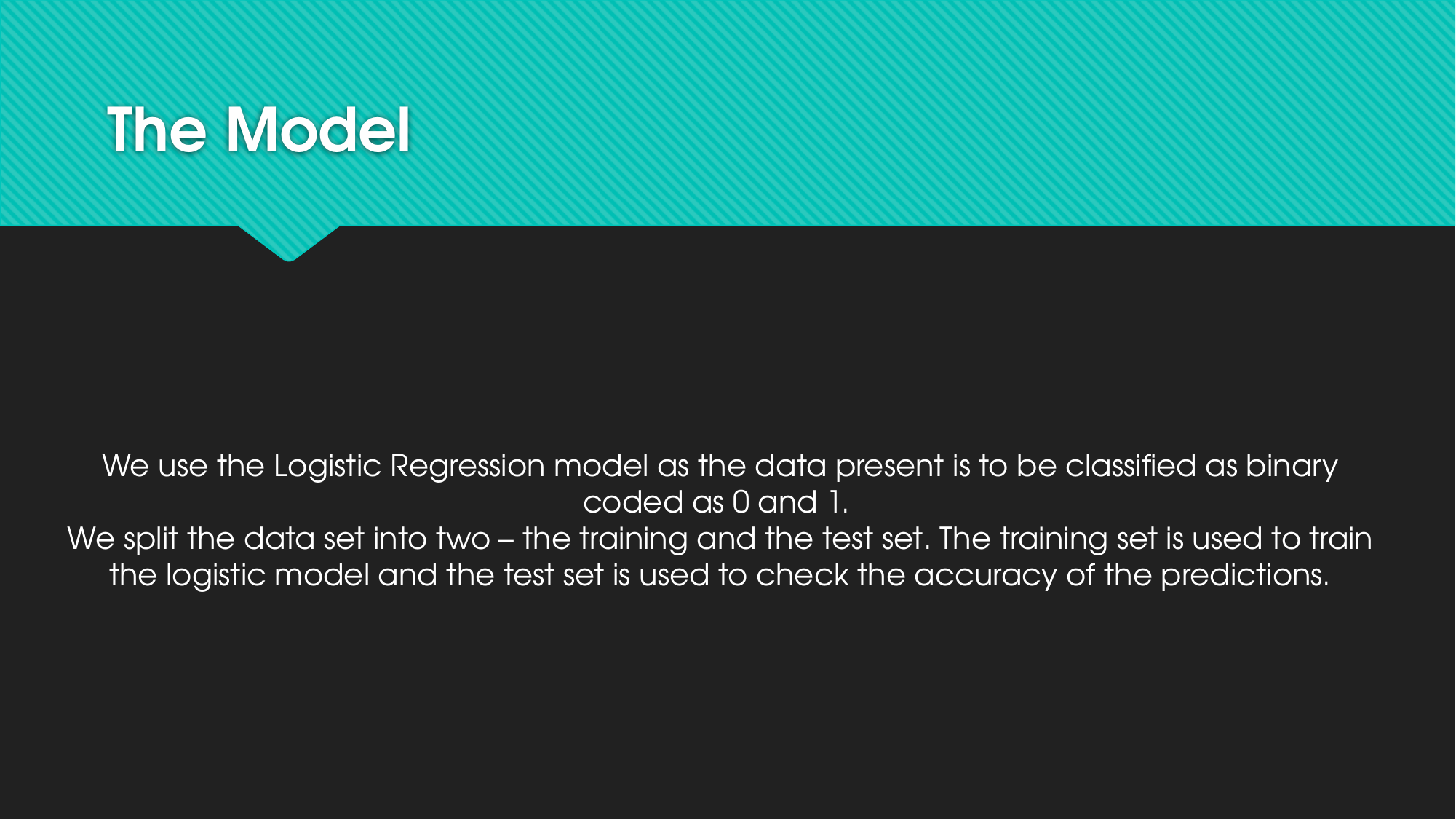

# The Model
We use the Logistic Regression model as the data present is to be classified as binary coded as 0 and 1.
We split the data set into two – the training and the test set. The training set is used to train the logistic model and the test set is used to check the accuracy of the predictions.